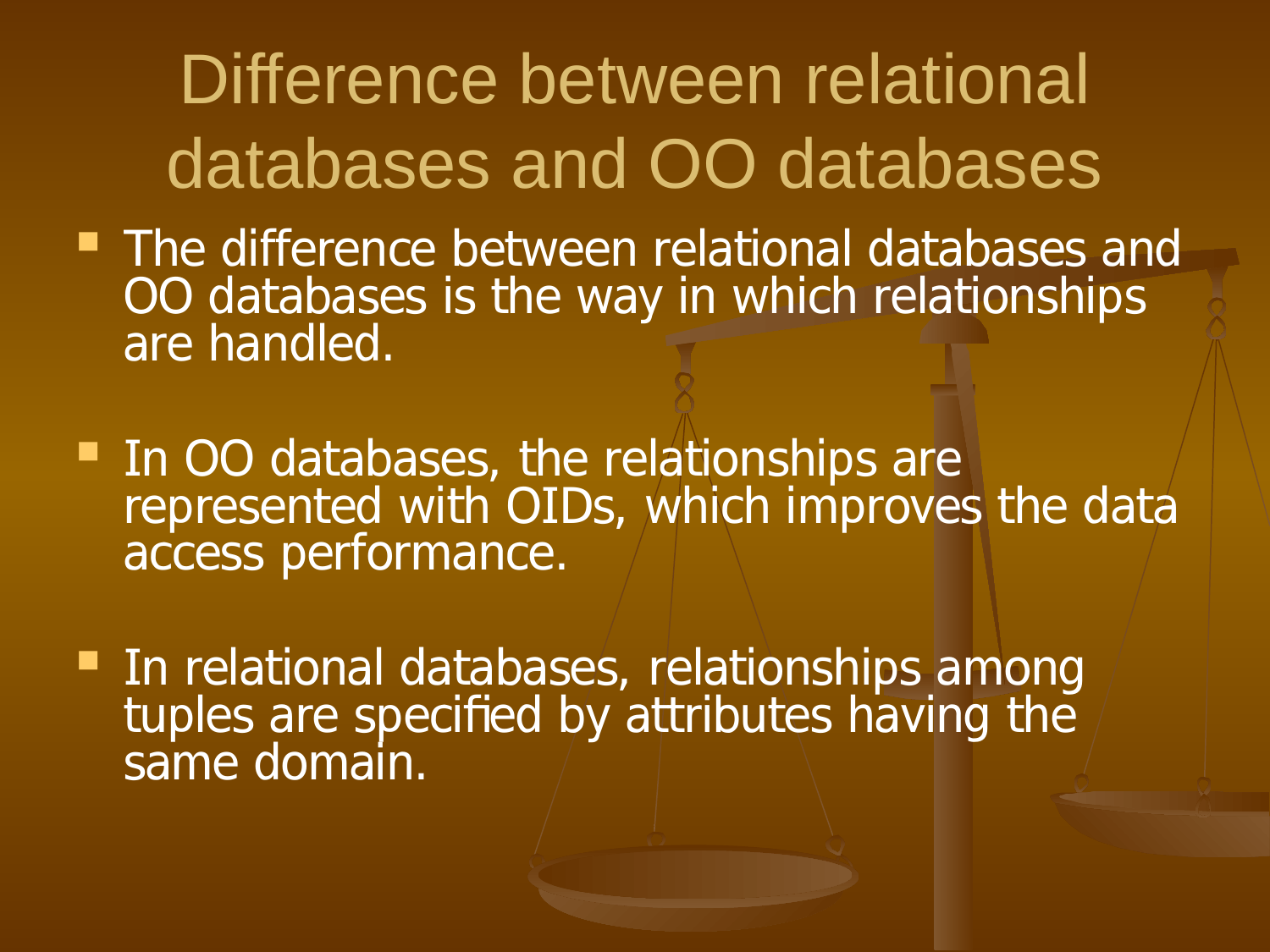

# Difference between relational databases and OO databases
The difference between relational databases and OO databases is the way in which relationships are handled.

In OO databases, the relationships are represented with OIDs, which improves the data access performance.

In relational databases, relationships among tuples are specified by attributes having the same domain.